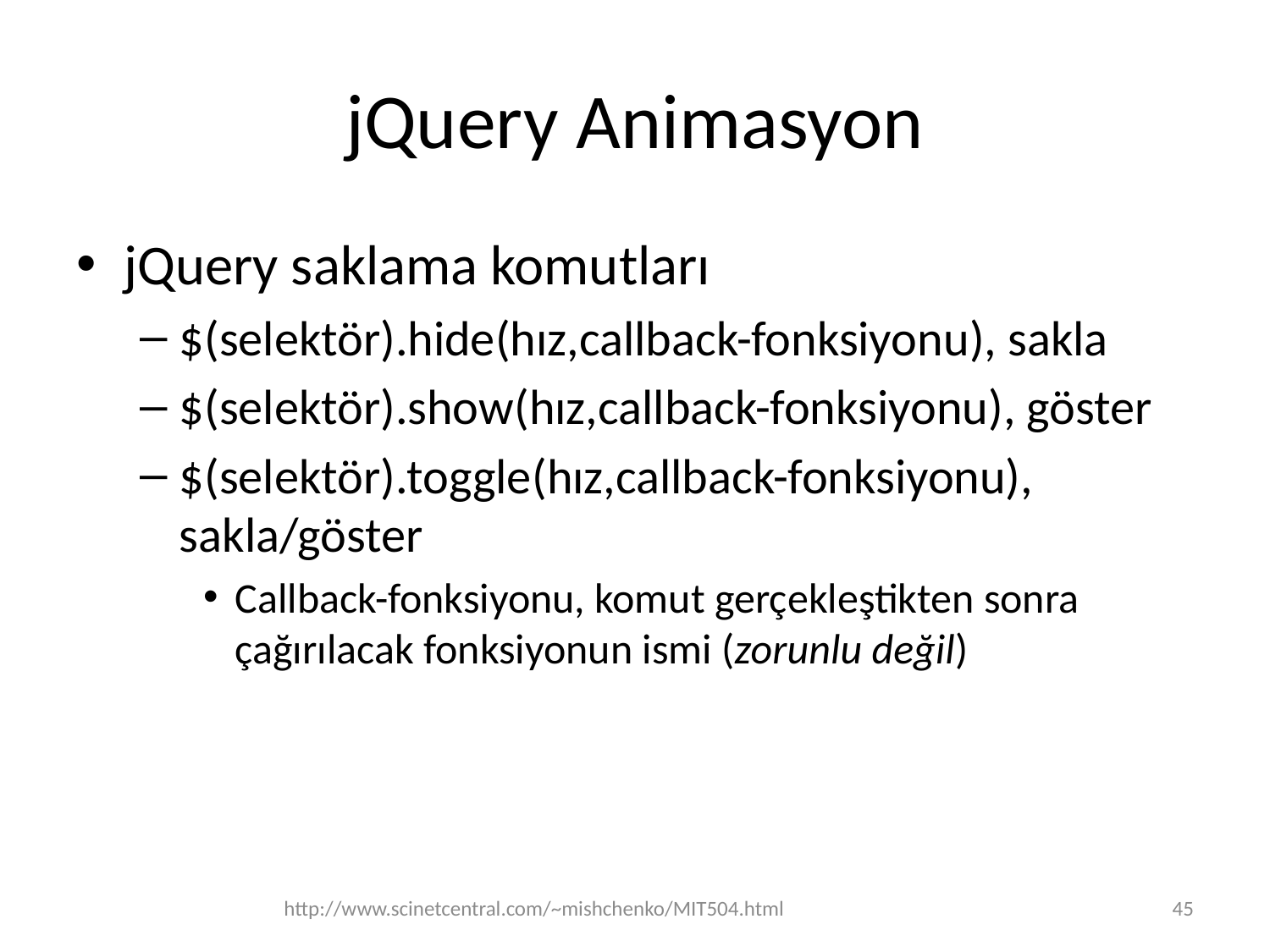

# jQuery Animasyon
jQuery saklama komutları
$(selektör).hide(hız,callback-fonksiyonu), sakla
$(selektör).show(hız,callback-fonksiyonu), göster
$(selektör).toggle(hız,callback-fonksiyonu), sakla/göster
Callback-fonksiyonu, komut gerçekleştikten sonra çağırılacak fonksiyonun ismi (zorunlu değil)
http://www.scinetcentral.com/~mishchenko/MIT504.html
45